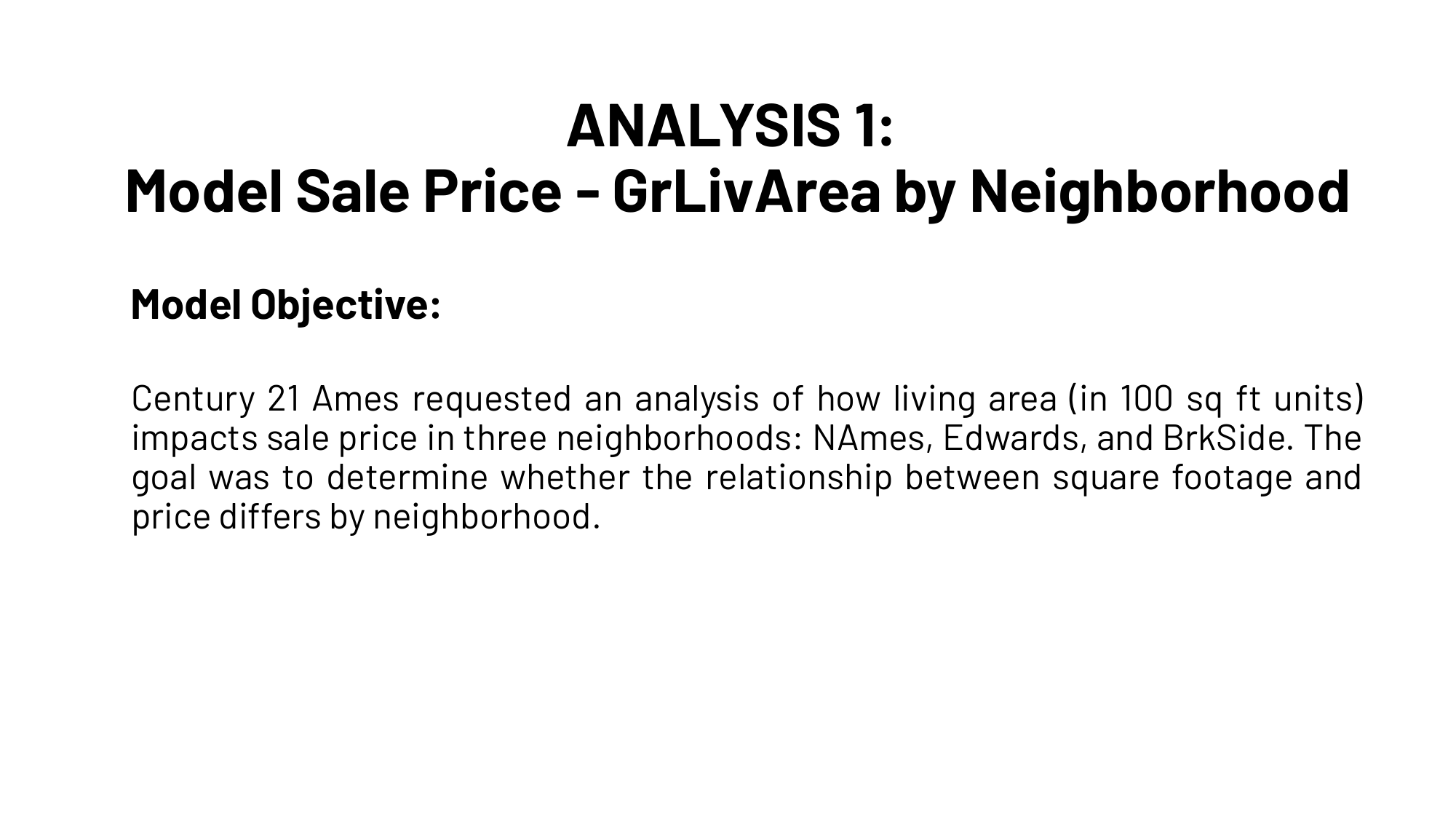

# ANALYSIS 1: Model Sale Price - GrLivArea by Neighborhood
Model Objective:
Century 21 Ames requested an analysis of how living area (in 100 sq ft units) impacts sale price in three neighborhoods: NAmes, Edwards, and BrkSide. The goal was to determine whether the relationship between square footage and price differs by neighborhood.